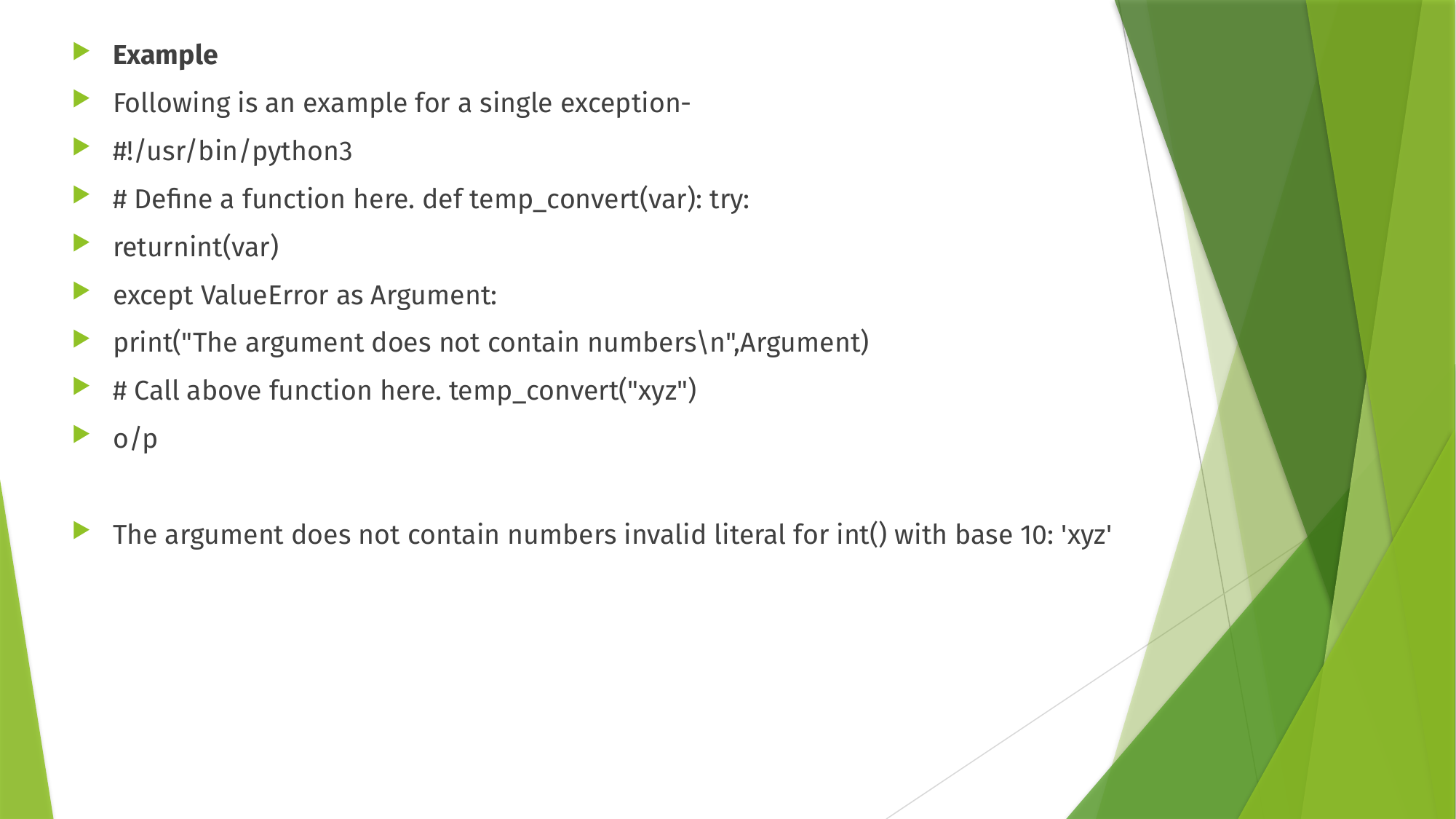

Example
Following is an example for a single exception-
#!/usr/bin/python3
# Define a function here. def temp_convert(var): try:
returnint(var)
except ValueError as Argument:
print("The argument does not contain numbers\n",Argument)
# Call above function here. temp_convert("xyz")
o/p

The argument does not contain numbers invalid literal for int() with base 10: 'xyz'